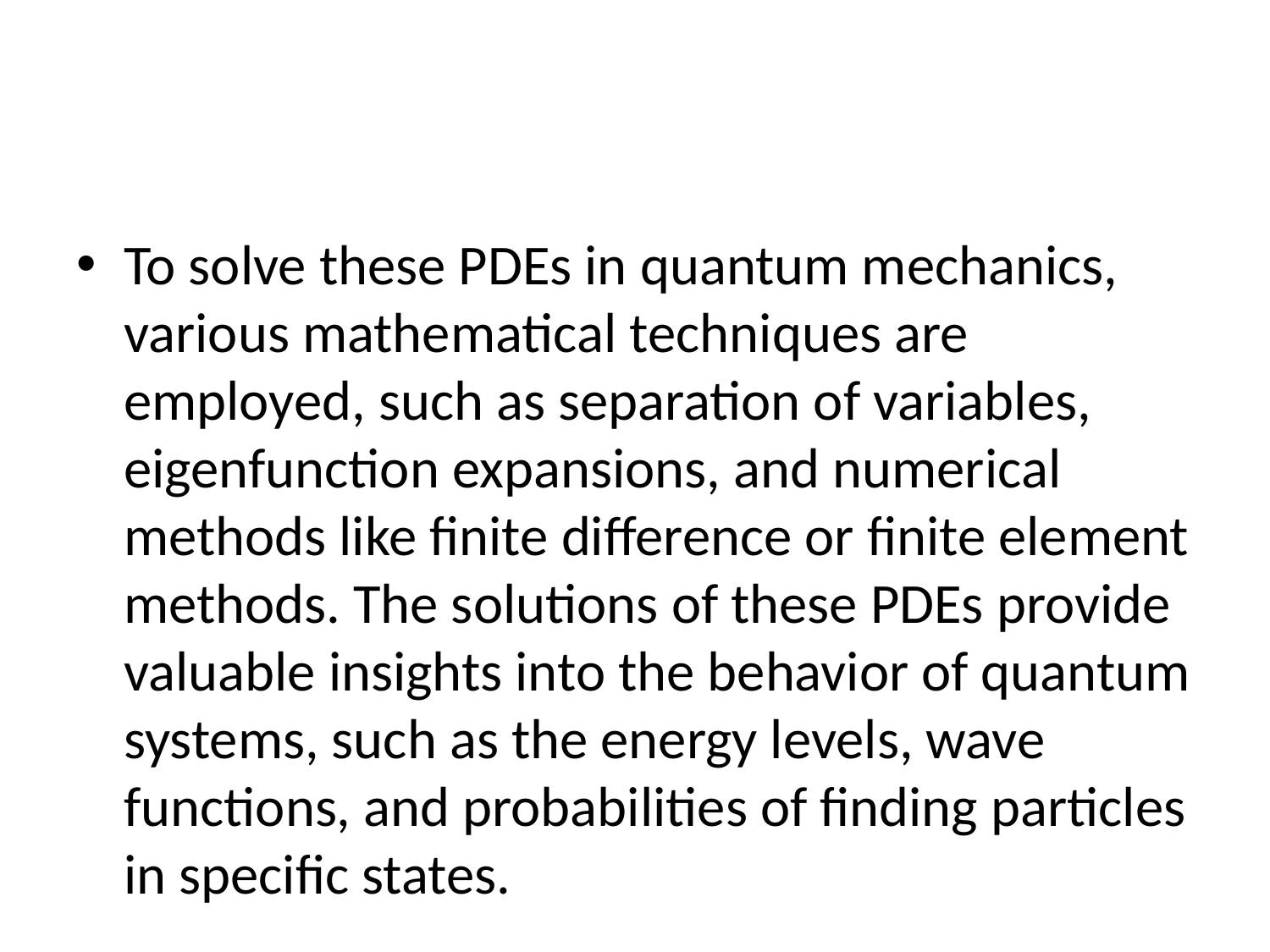

#
To solve these PDEs in quantum mechanics, various mathematical techniques are employed, such as separation of variables, eigenfunction expansions, and numerical methods like finite difference or finite element methods. The solutions of these PDEs provide valuable insights into the behavior of quantum systems, such as the energy levels, wave functions, and probabilities of finding particles in specific states.